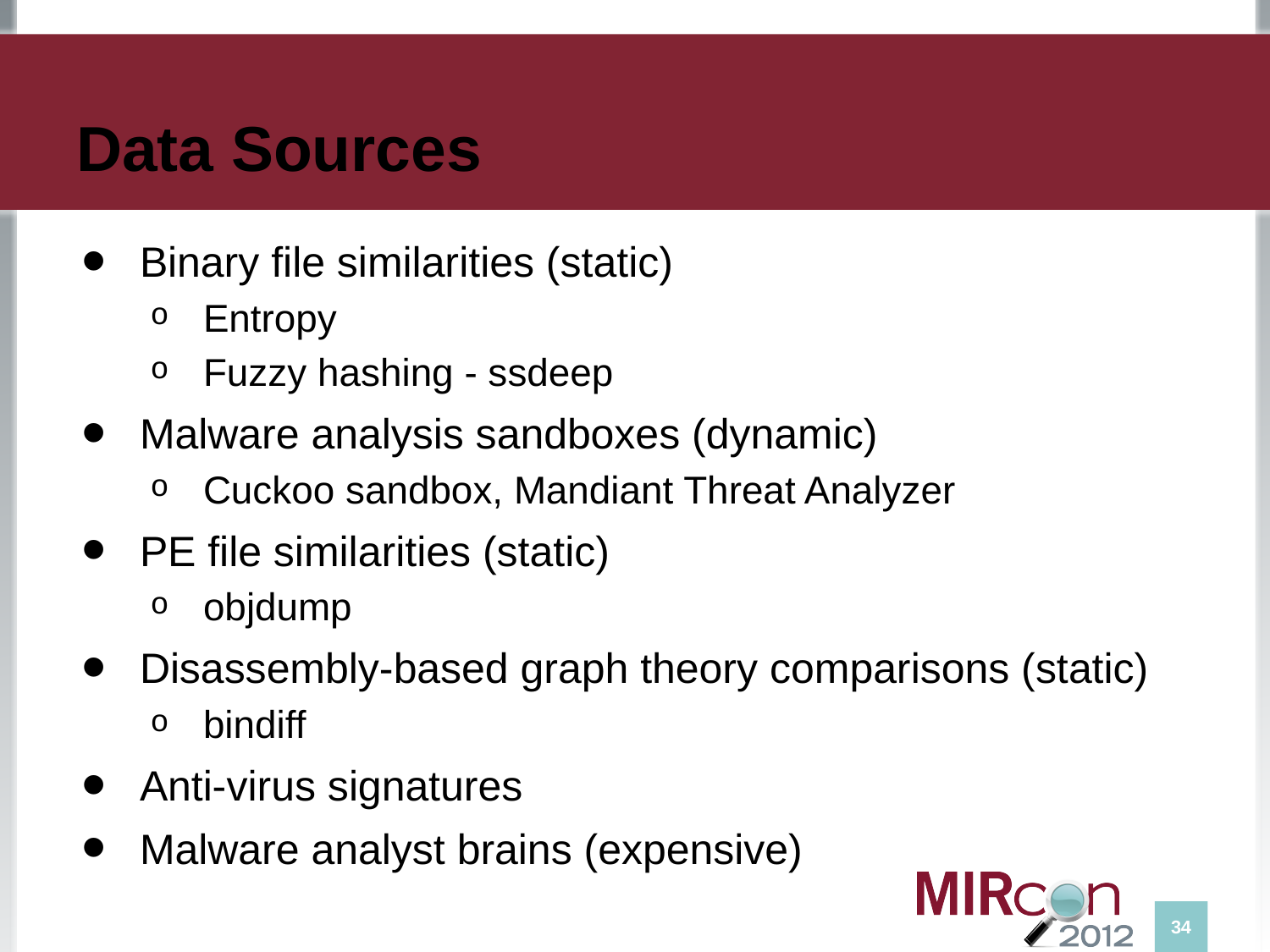

# Data Sources
Binary file similarities (static)
Entropy
Fuzzy hashing - ssdeep
Malware analysis sandboxes (dynamic)
Cuckoo sandbox, Mandiant Threat Analyzer
PE file similarities (static)
objdump
Disassembly-based graph theory comparisons (static)
bindiff
Anti-virus signatures
Malware analyst brains (expensive)